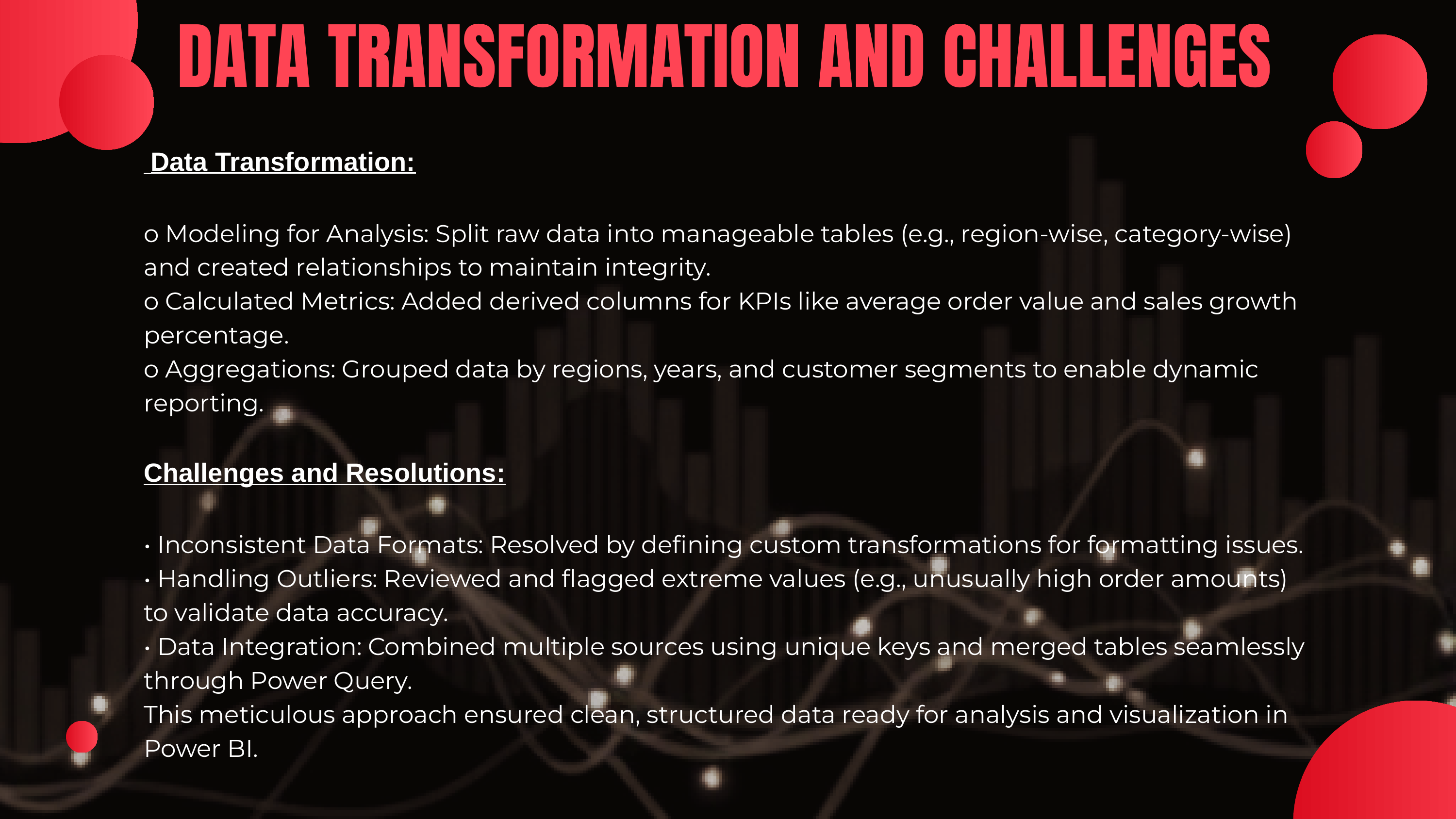

DATA TRANSFORMATION AND CHALLENGES

 Data Transformation:

o Modeling for Analysis: Split raw data into manageable tables (e.g., region-wise, category-wise) and created relationships to maintain integrity.
o Calculated Metrics: Added derived columns for KPIs like average order value and sales growth percentage.
o Aggregations: Grouped data by regions, years, and customer segments to enable dynamic reporting.

Challenges and Resolutions:

• Inconsistent Data Formats: Resolved by defining custom transformations for formatting issues.
• Handling Outliers: Reviewed and flagged extreme values (e.g., unusually high order amounts) to validate data accuracy.
• Data Integration: Combined multiple sources using unique keys and merged tables seamlessly through Power Query.
This meticulous approach ensured clean, structured data ready for analysis and visualization in Power BI.